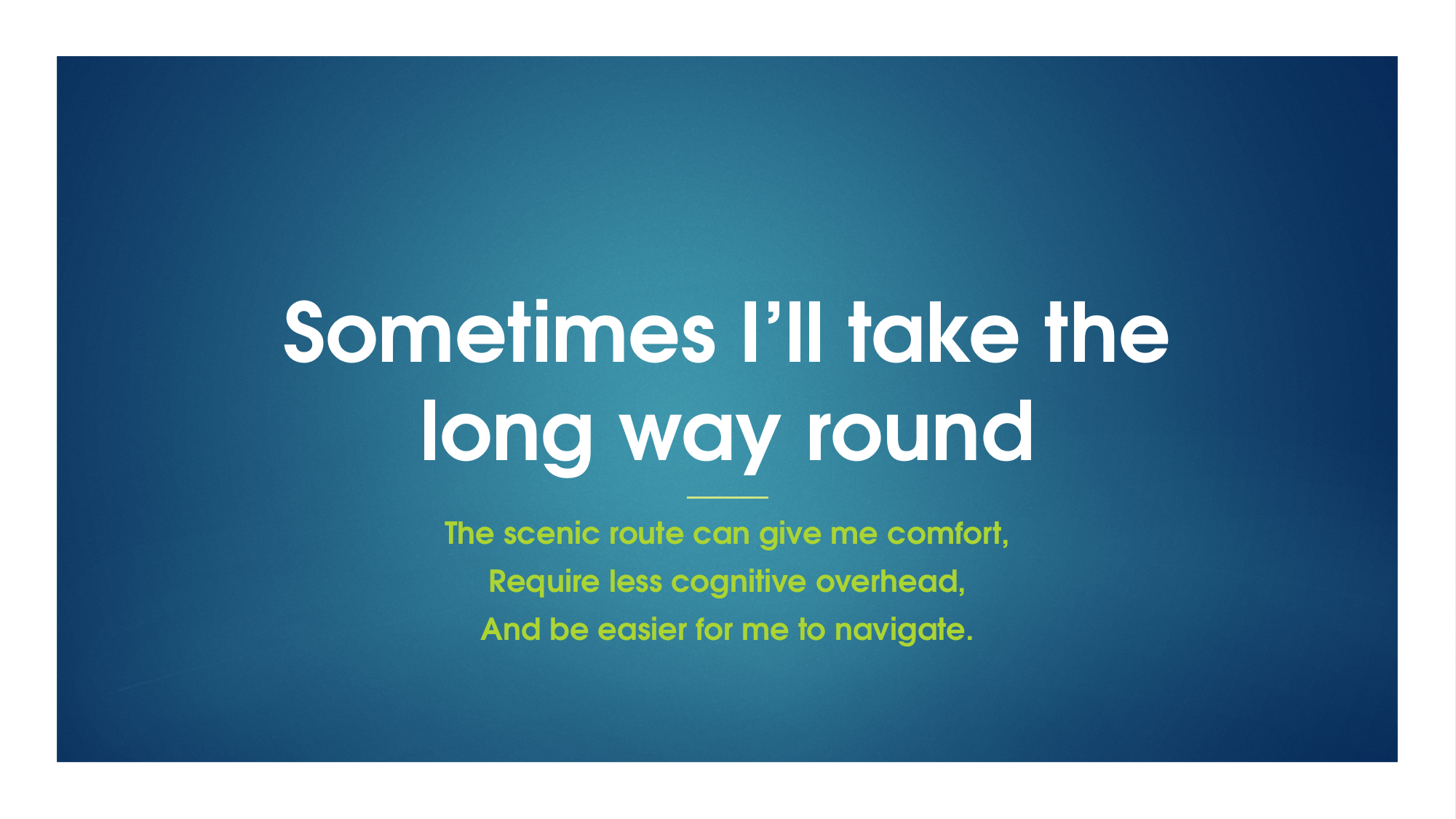

# Sometimes I’ll take the long way round
The scenic route can give me comfort,
Require less cognitive overhead,
And be easier for me to navigate.